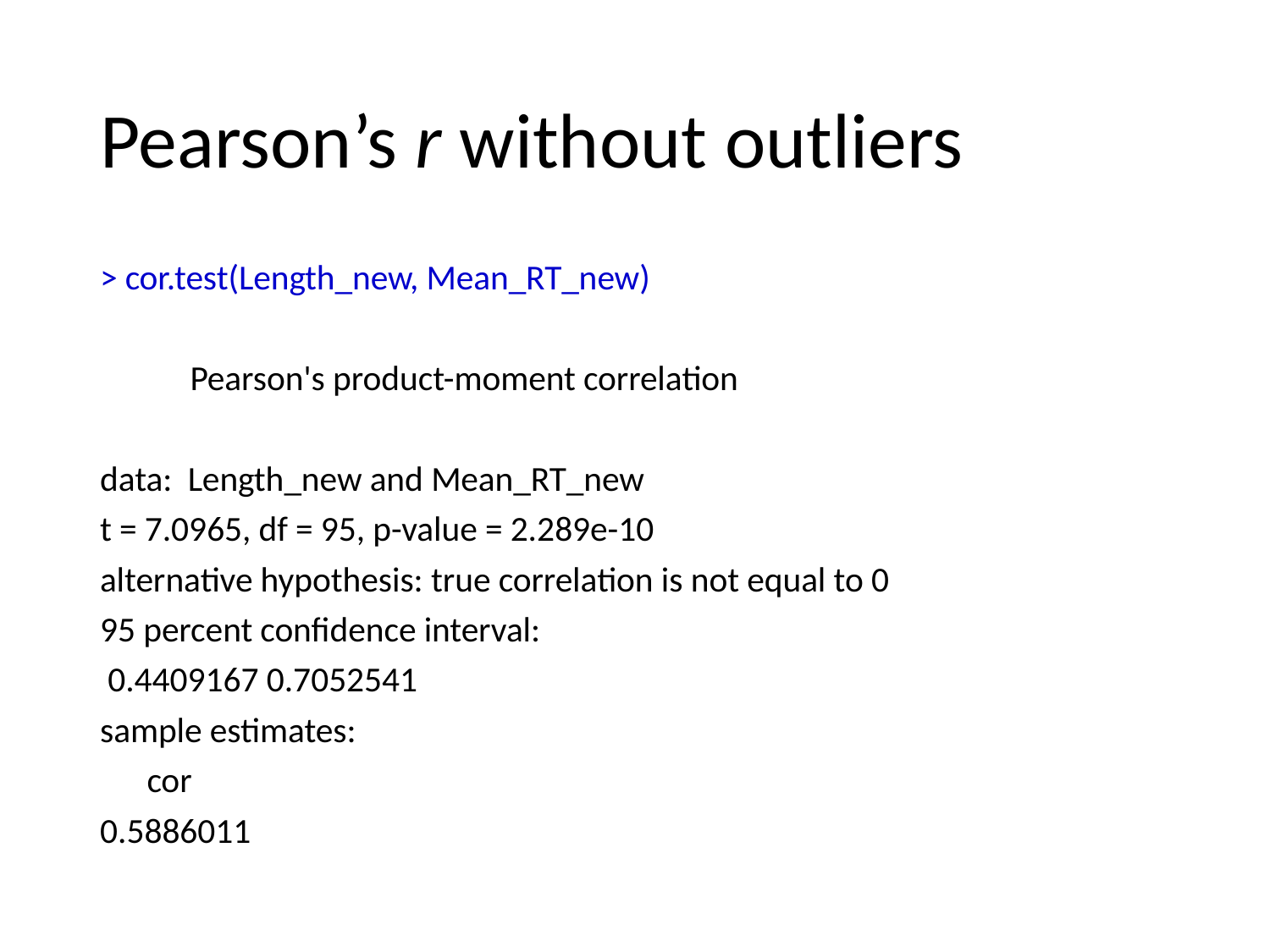

# Pearson’s r without outliers
> cor.test(Length_new, Mean_RT_new)

	Pearson's product-moment correlation

data:  Length_new and Mean_RT_new
t = 7.0965, df = 95, p-value = 2.289e-10
alternative hypothesis: true correlation is not equal to 0
95 percent confidence interval:
 0.4409167 0.7052541
sample estimates:
      cor
0.5886011